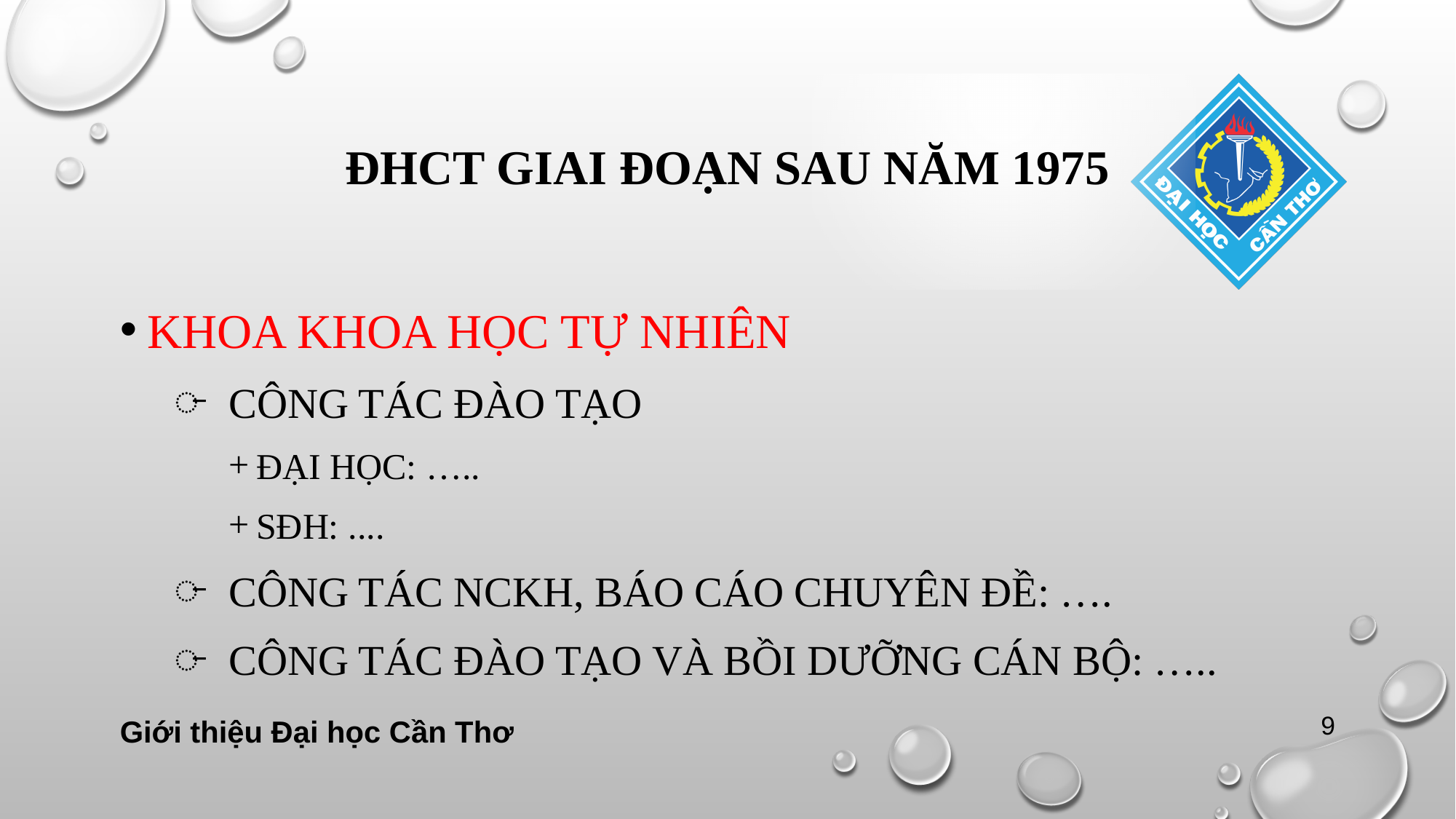

# Đhct giai đoạn sau năm 1975
Khoa khoa học tự nhiên
Công tác đào tạo
Đại học: …..
Sđh: ....
Công tác nckh, báo cáo chuyên đề: ….
Công tác đào tạo và bồi dưỡng cán bộ: …..
9
Giới thiệu Đại học Cần Thơ